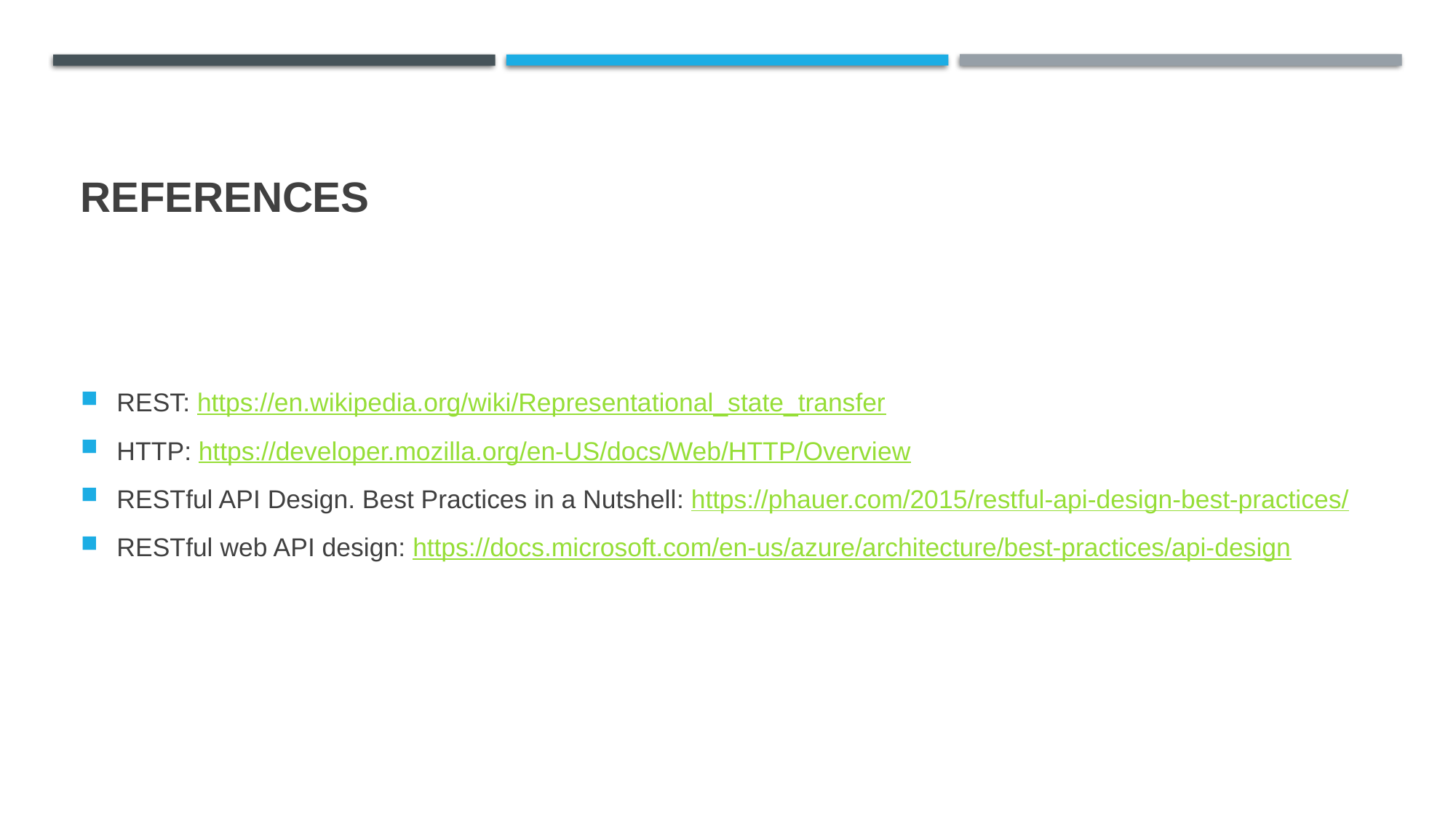

# References
REST: https://en.wikipedia.org/wiki/Representational_state_transfer
HTTP: https://developer.mozilla.org/en-US/docs/Web/HTTP/Overview
RESTful API Design. Best Practices in a Nutshell: https://phauer.com/2015/restful-api-design-best-practices/
RESTful web API design: https://docs.microsoft.com/en-us/azure/architecture/best-practices/api-design